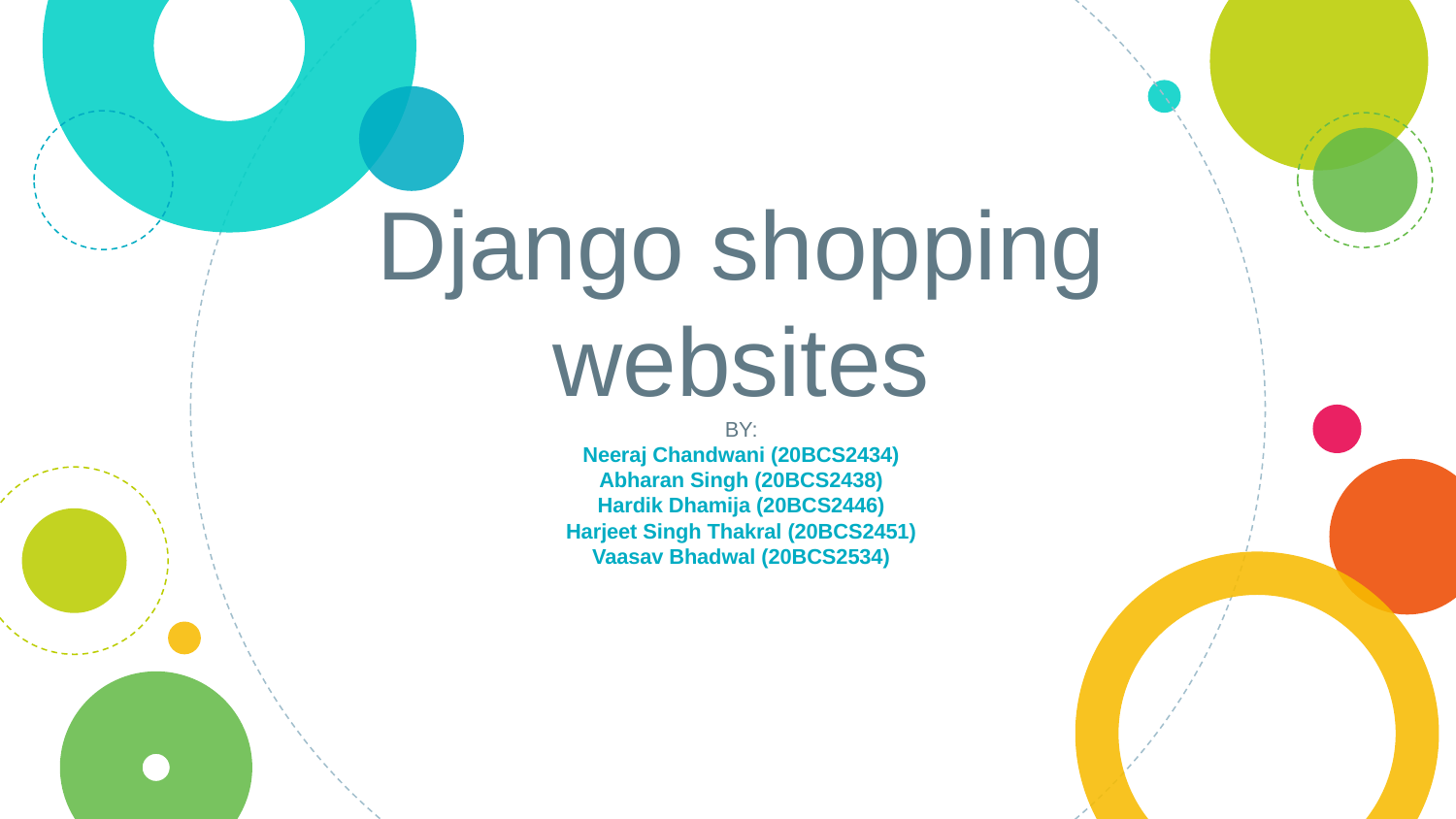

# Django shopping websites BY: Neeraj Chandwani (20BCS2434) Abharan Singh (20BCS2438) Hardik Dhamija (20BCS2446) Harjeet Singh Thakral (20BCS2451) Vaasav Bhadwal (20BCS2534)